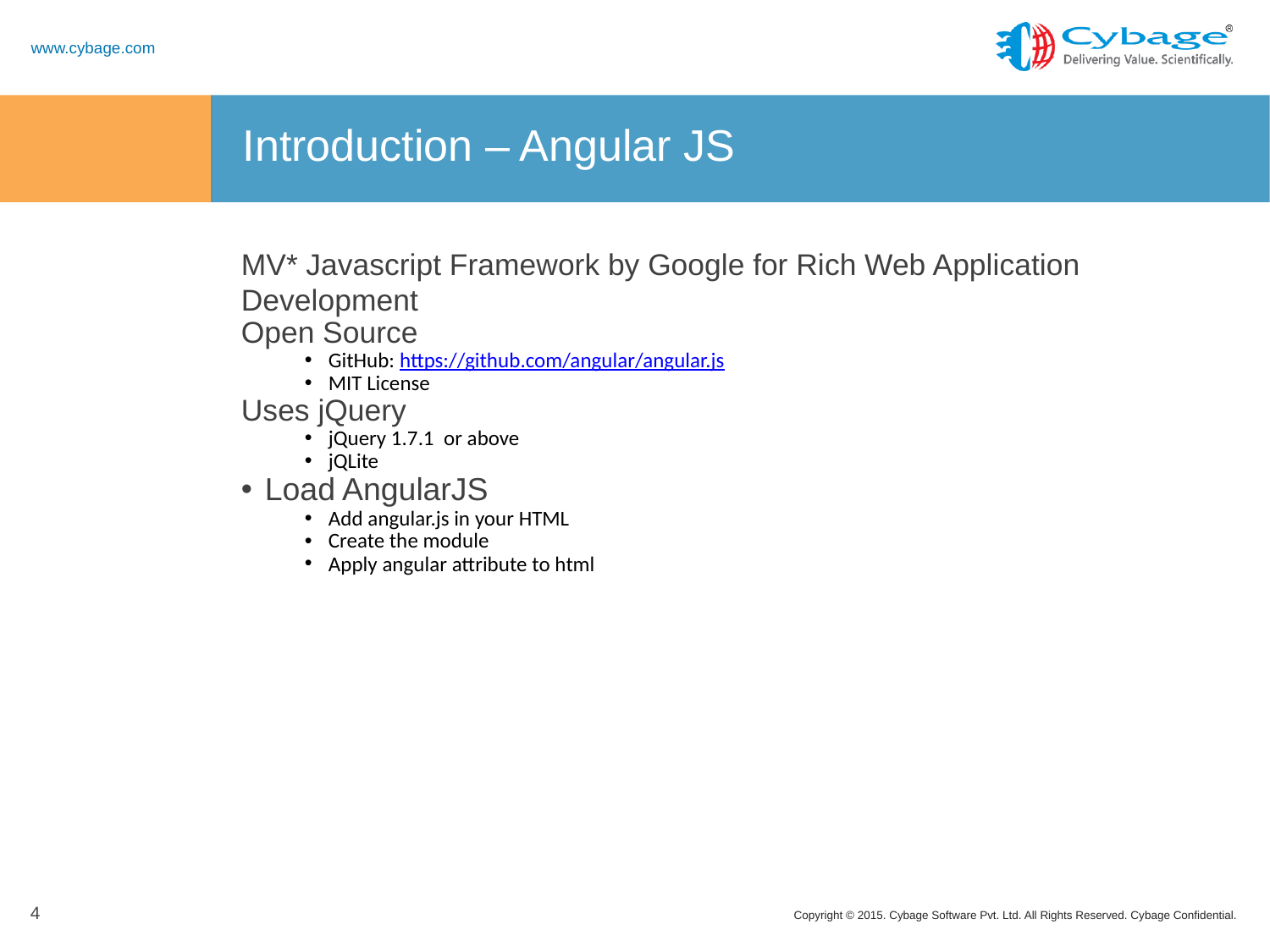

Introduction – Angular JS
MV* Javascript Framework by Google for Rich Web Application Development
Open Source
GitHub: https://github.com/angular/angular.js
MIT License
Uses jQuery
jQuery 1.7.1  or above
jQLite
Load AngularJS
Add angular.js in your HTML
Create the module
Apply angular attribute to html

4